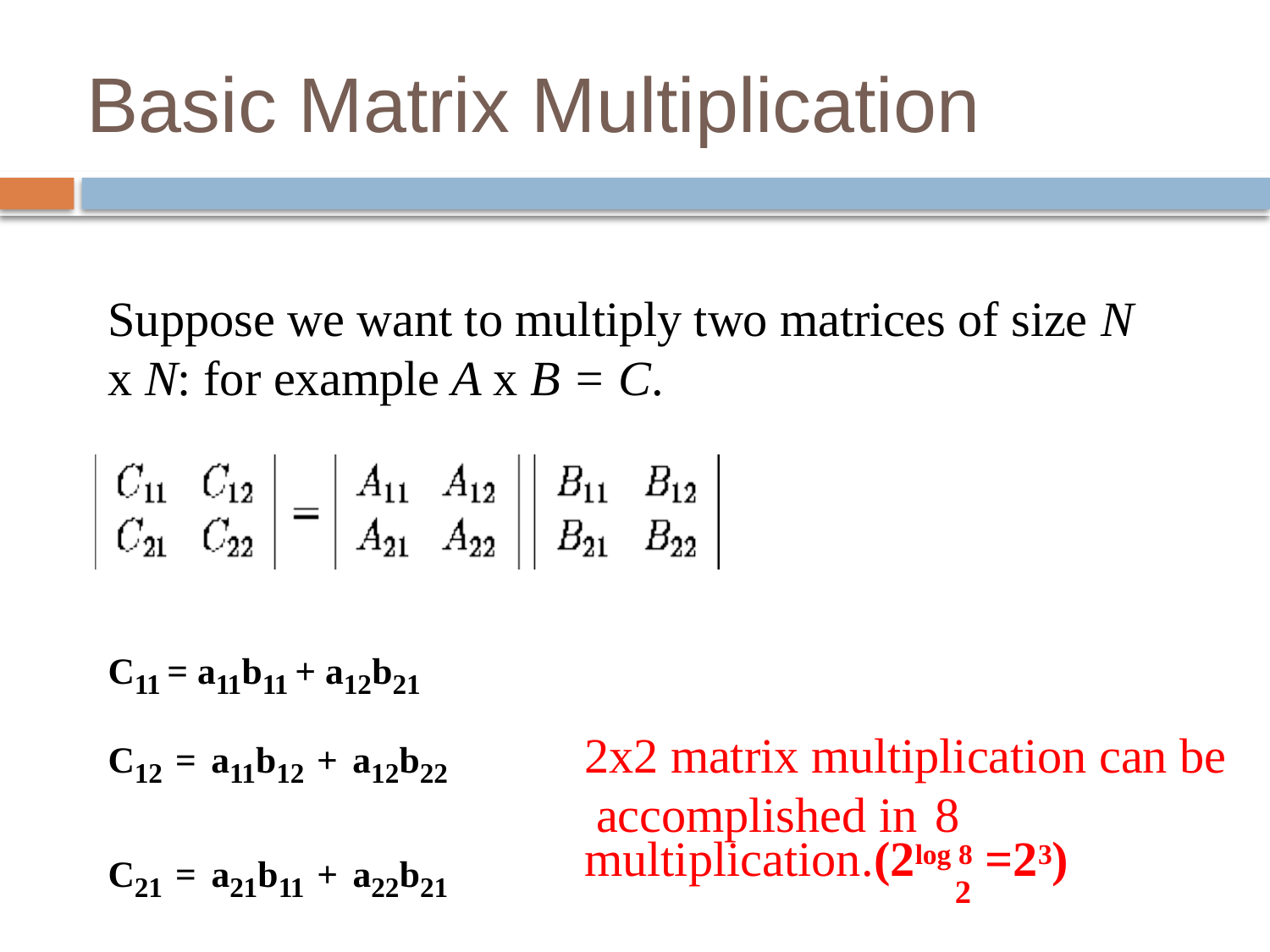

# Basic Matrix Multiplication
Suppose we want to multiply two matrices of size N
x N: for example A x B = C.

C11 = a11b11 + a12b21
C12 = a11b12 + a12b22  C21 = a21b11 + a22b21  C22 = a21b12 + a22b22
2x2 matrix multiplication can be  accomplished in	8
multiplication.(2log 8 =23)
2